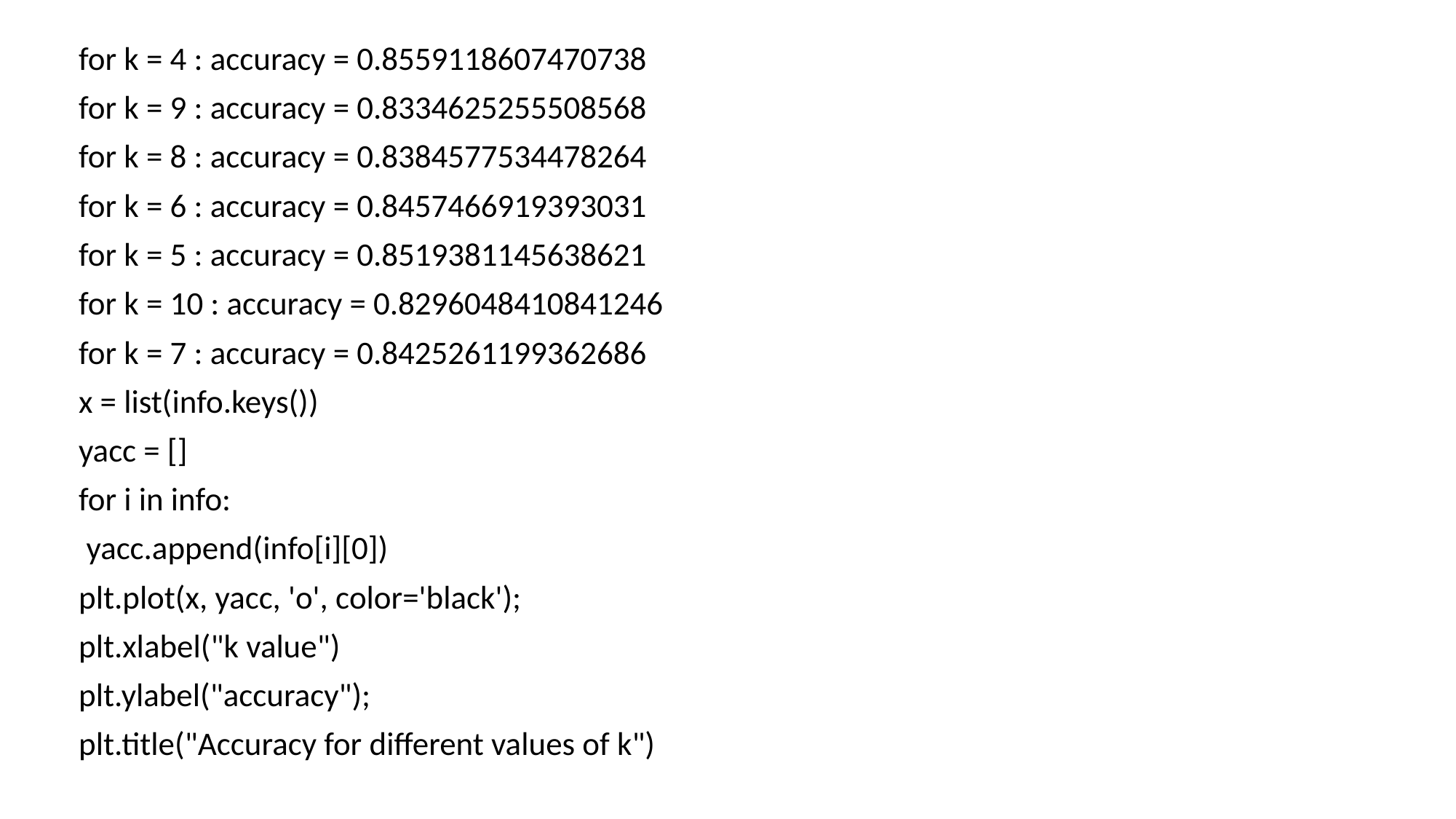

for k = 4 : accuracy = 0.8559118607470738
for k = 9 : accuracy = 0.8334625255508568
for k = 8 : accuracy = 0.8384577534478264
for k = 6 : accuracy = 0.8457466919393031
for k = 5 : accuracy = 0.8519381145638621
for k = 10 : accuracy = 0.8296048410841246
for k = 7 : accuracy = 0.8425261199362686
x = list(info.keys())
yacc = []
for i in info:
 yacc.append(info[i][0])
plt.plot(x, yacc, 'o', color='black');
plt.xlabel("k value")
plt.ylabel("accuracy");
plt.title("Accuracy for different values of k")